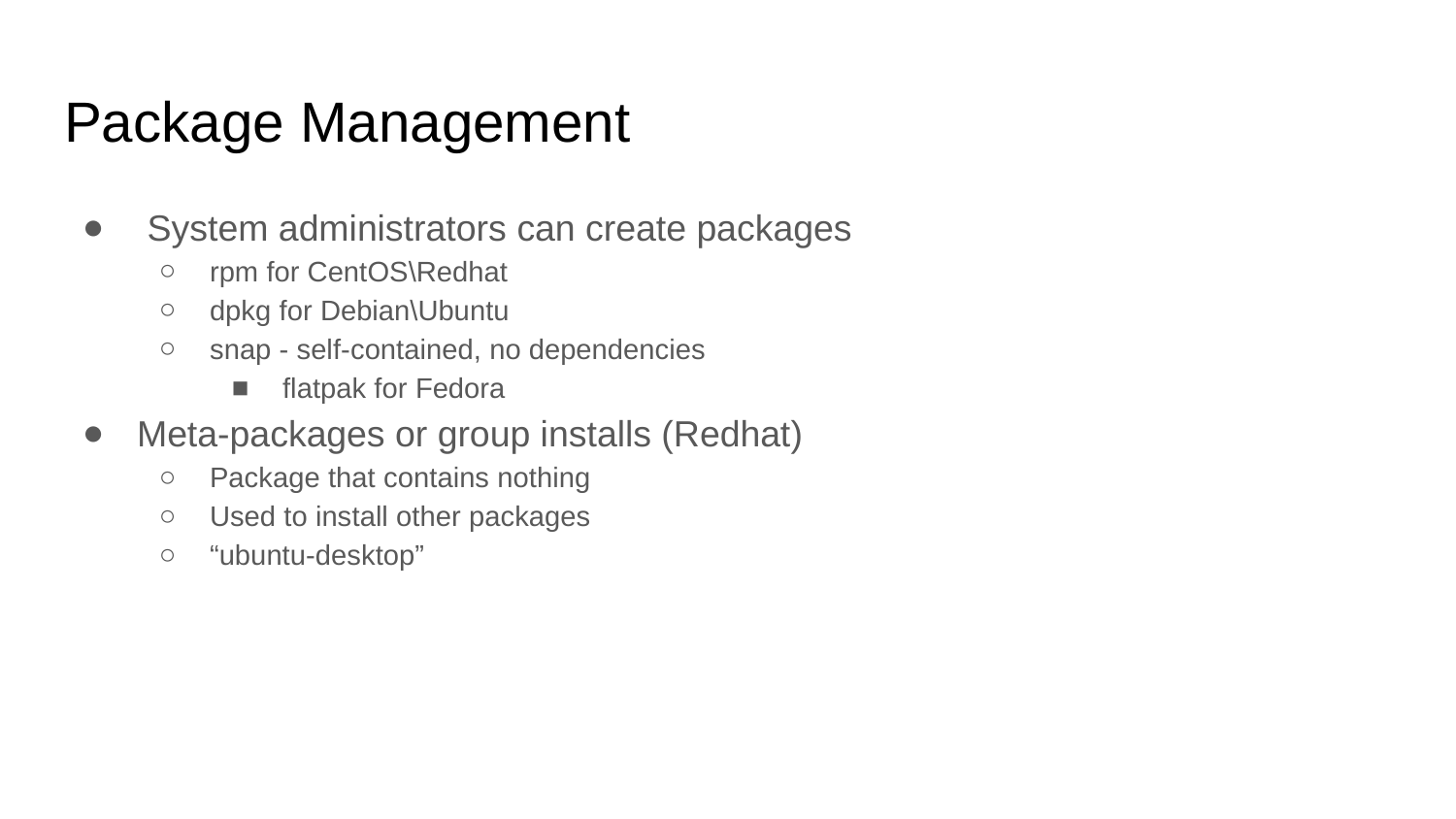

# Package Management
 System administrators can create packages
rpm for CentOS\Redhat
dpkg for Debian\Ubuntu
snap - self-contained, no dependencies
flatpak for Fedora
Meta-packages or group installs (Redhat)
Package that contains nothing
Used to install other packages
“ubuntu-desktop”